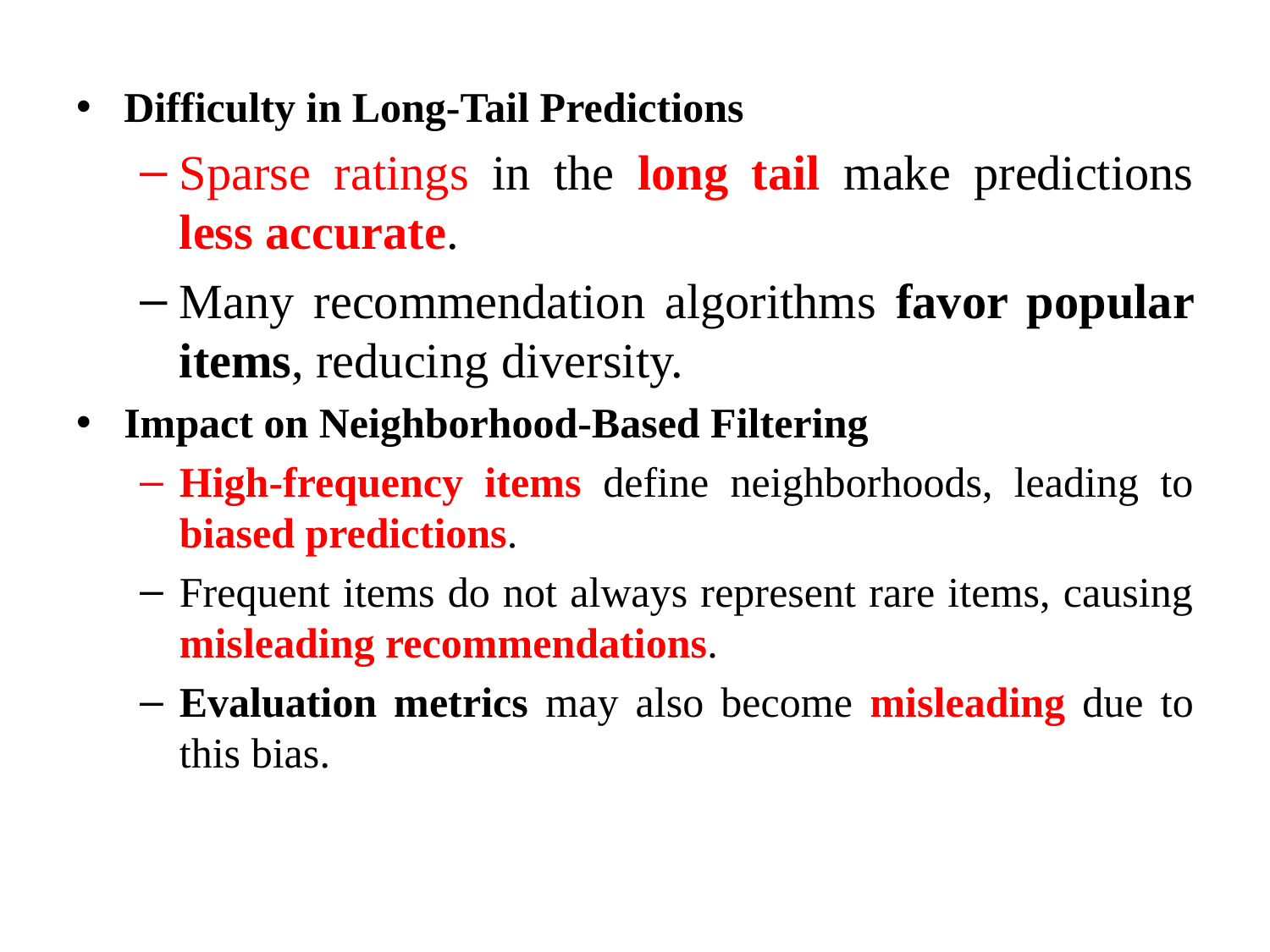

Difficulty in Long-Tail Predictions
Sparse ratings in the long tail make predictions less accurate.
Many recommendation algorithms favor popular items, reducing diversity.
Impact on Neighborhood-Based Filtering
High-frequency items define neighborhoods, leading to biased predictions.
Frequent items do not always represent rare items, causing misleading recommendations.
Evaluation metrics may also become misleading due to this bias.